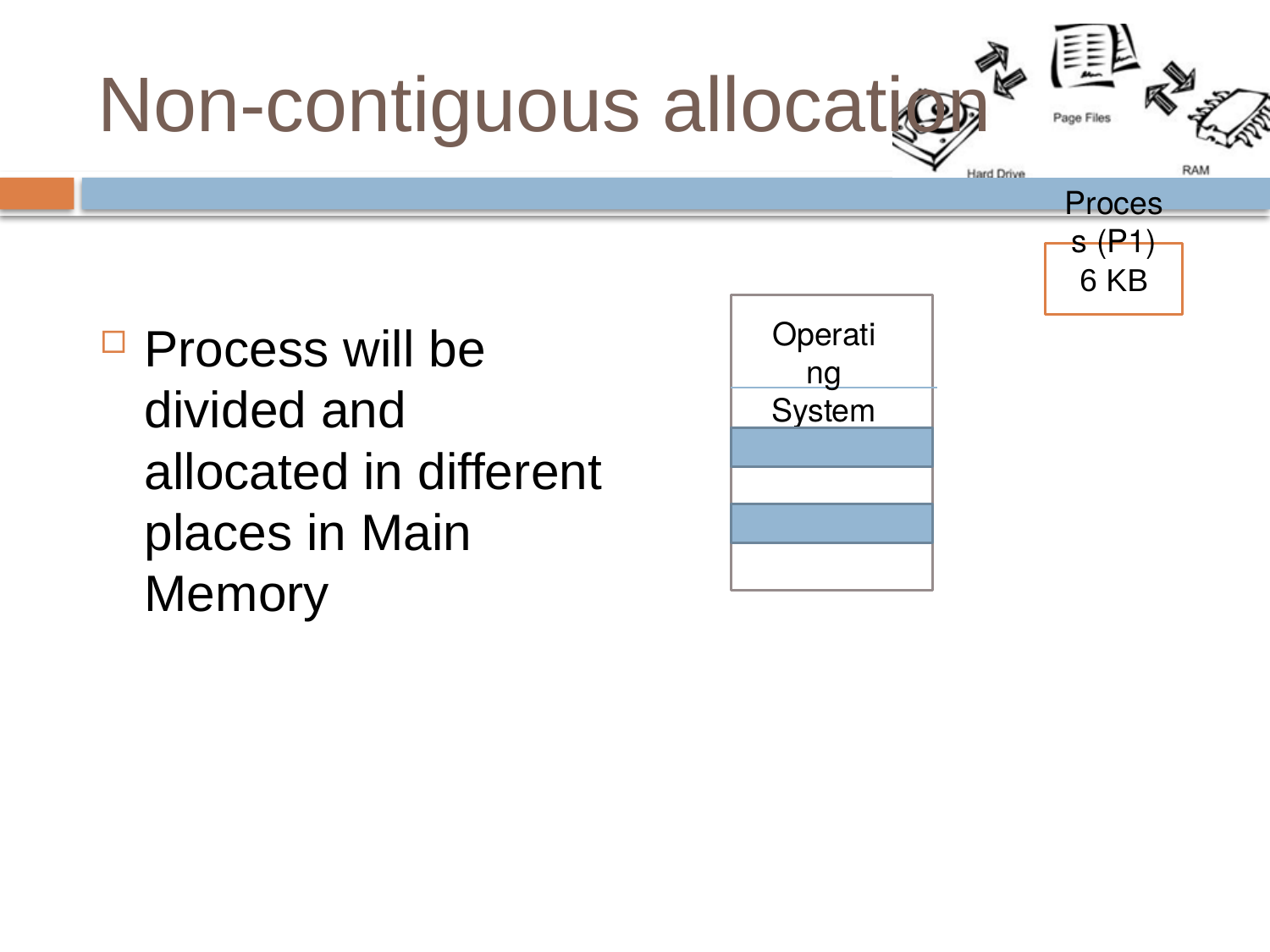

# Non-contiguous allocation
Process (P1)
6 KB

Operating System
Process will be divided and allocated in different places in Main Memory